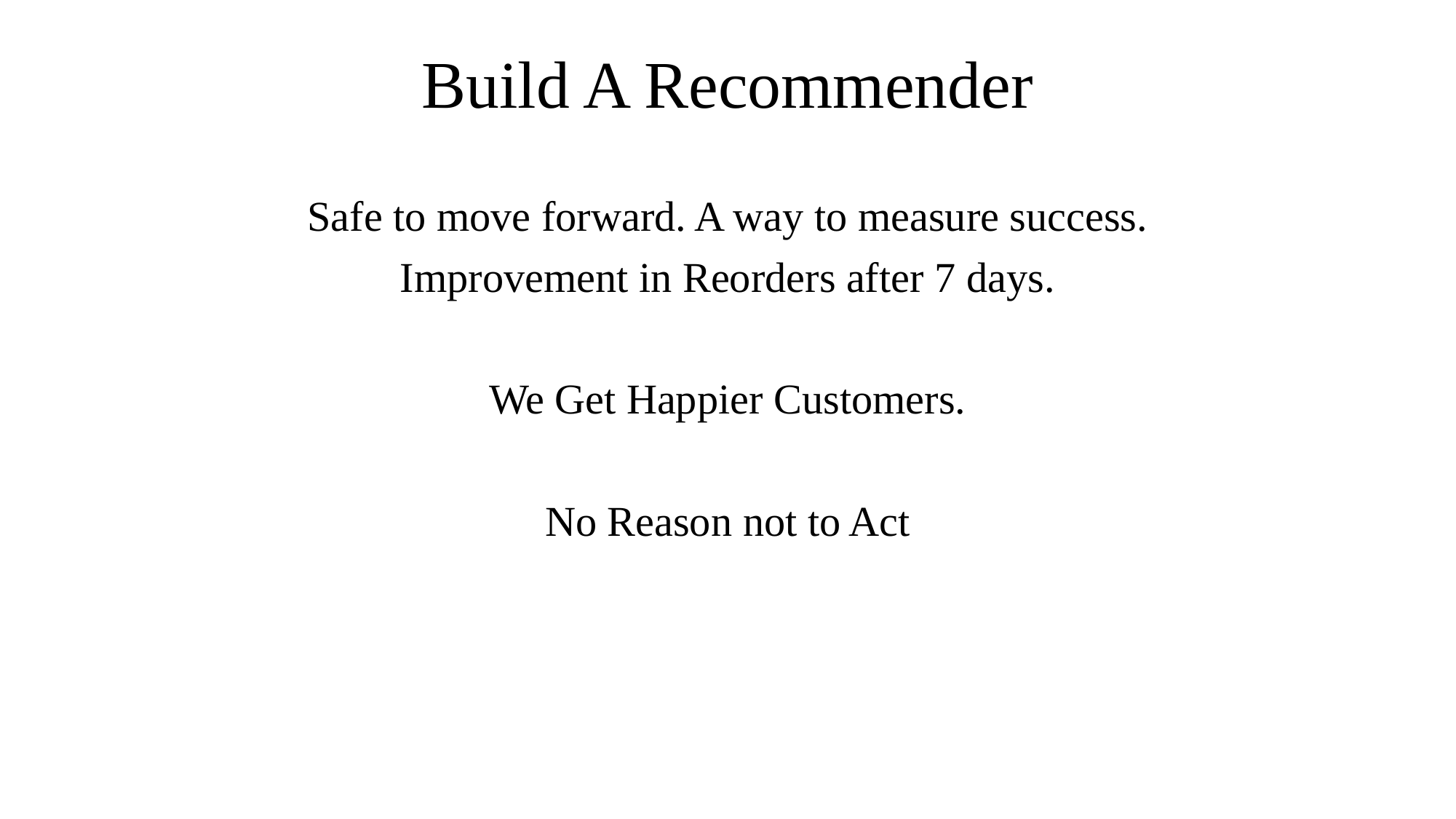

# Build A Recommender

Safe to move forward. A way to measure success.
 Improvement in Reorders after 7 days.

We Get Happier Customers.

No Reason not to Act